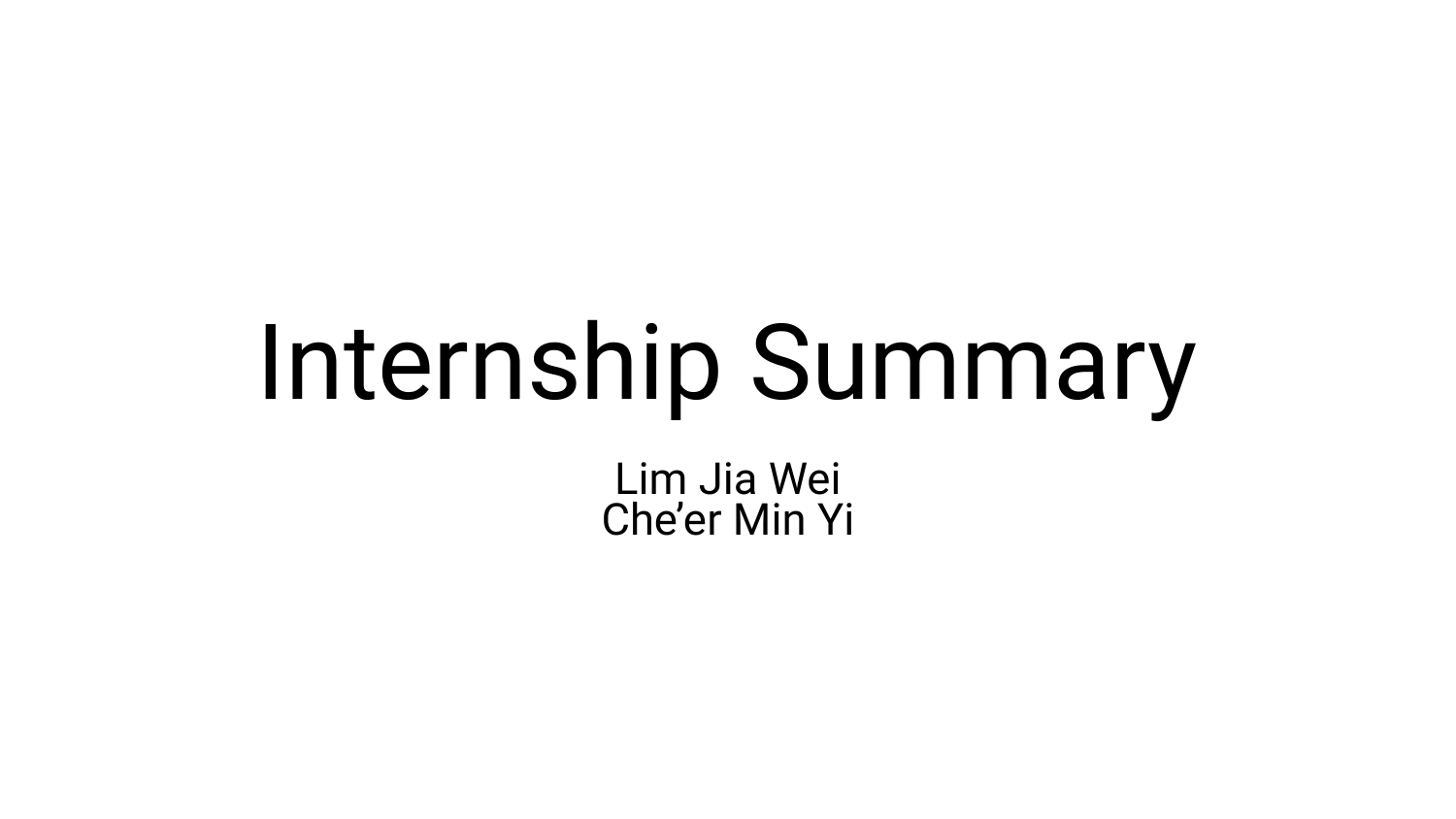

# Internship Summary
Lim Jia Wei
Che’er Min Yi